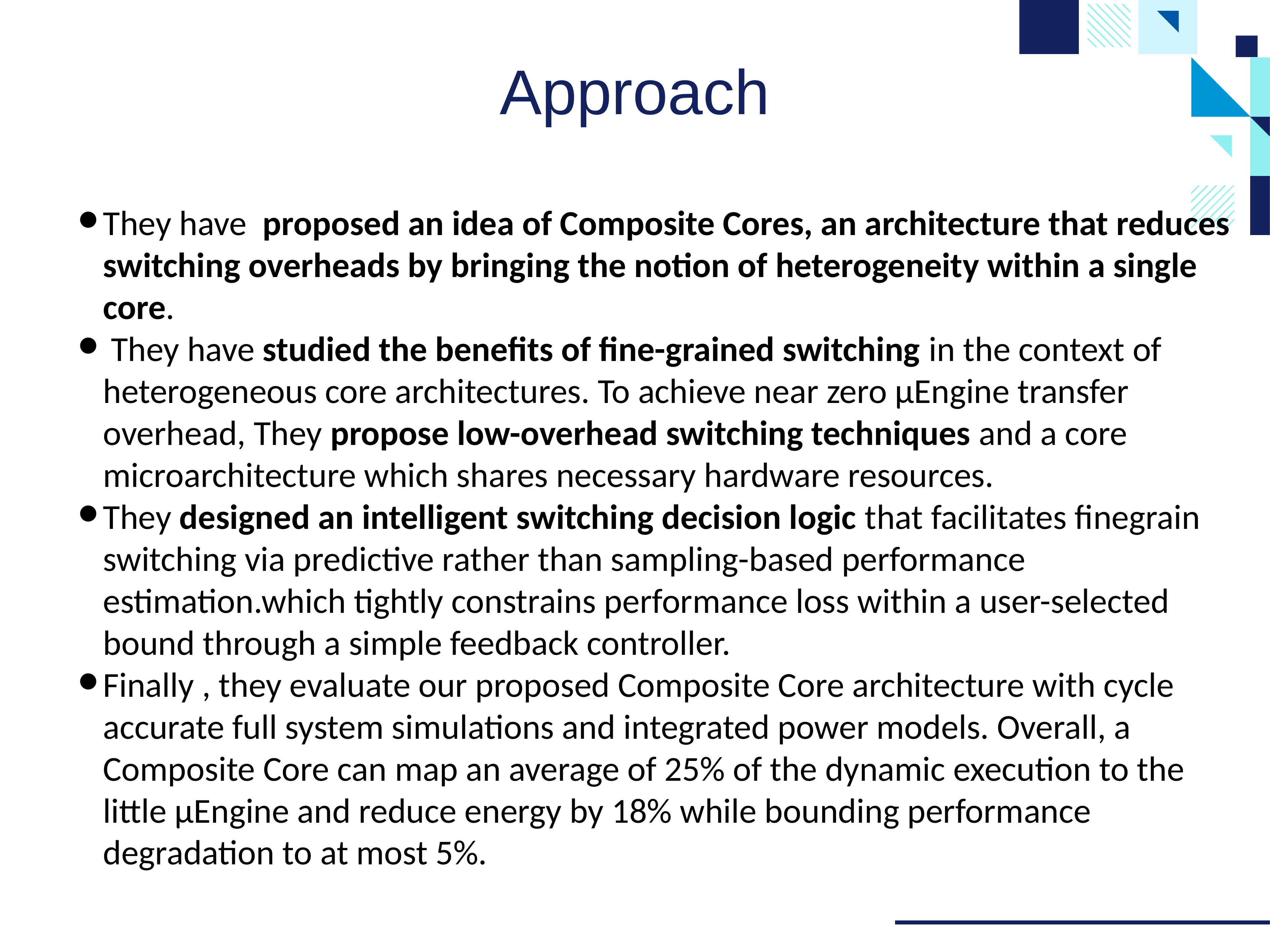

# Approach
They have  proposed an idea of Composite Cores, an architecture that reduces switching overheads by bringing the notion of heterogeneity within a single core.
 They have studied the benefits of fine-grained switching in the context of heterogeneous core architectures. To achieve near zero μEngine transfer overhead, They propose low-overhead switching techniques and a core  microarchitecture which shares necessary hardware resources.
They designed an intelligent switching decision logic that facilitates finegrain switching via predictive rather than sampling-based performance estimation.which tightly constrains performance loss within a user-selected bound through a simple feedback controller.
Finally , they evaluate our proposed Composite Core architecture with cycle accurate full system simulations and integrated power models. Overall, a Composite Core can map an average of 25% of the dynamic execution to the little μEngine and reduce energy by 18% while bounding performance degradation to at most 5%.